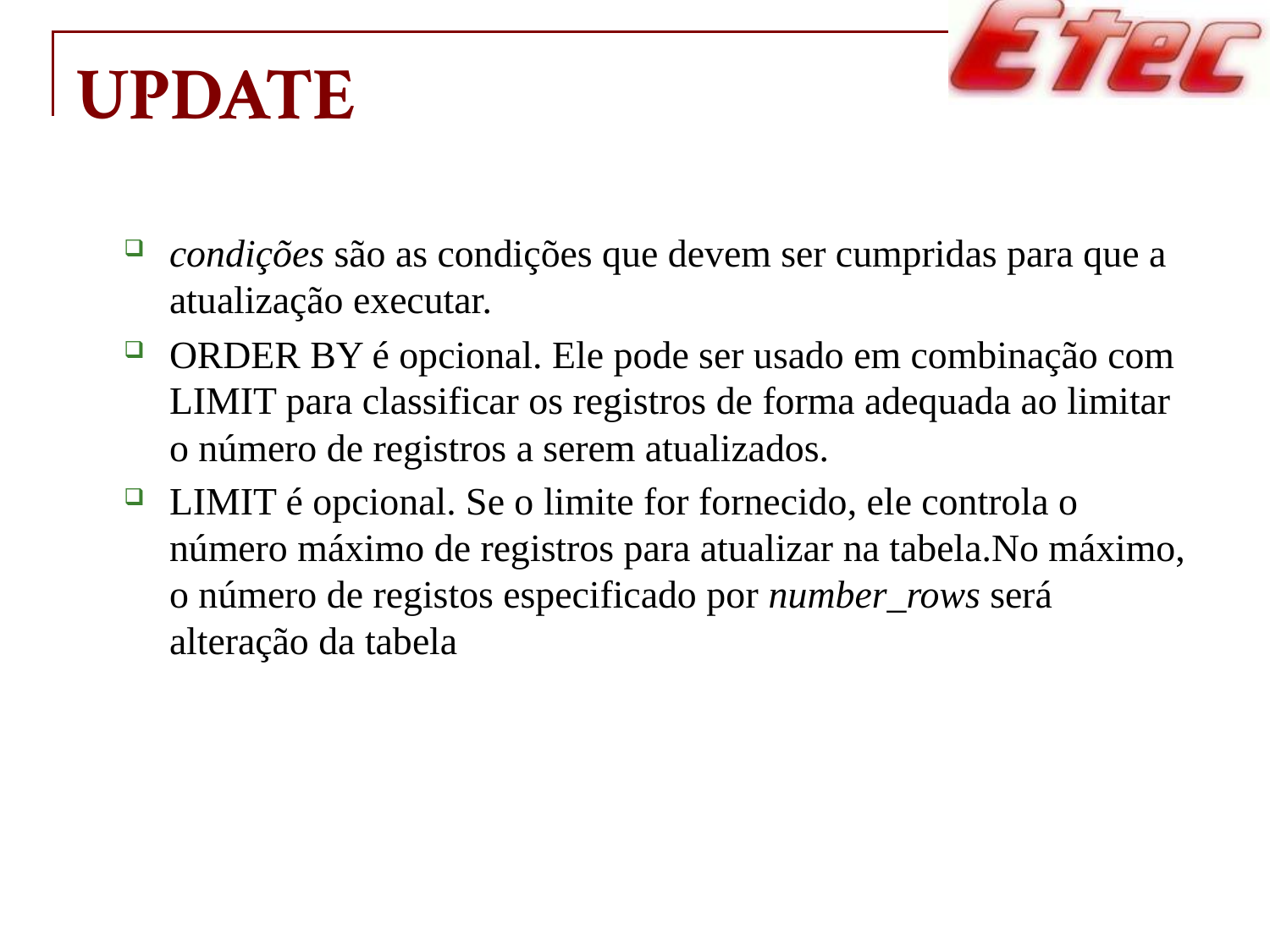

# UPDATE
condições são as condições que devem ser cumpridas para que a atualização executar.
ORDER BY é opcional. Ele pode ser usado em combinação com LIMIT para classificar os registros de forma adequada ao limitar o número de registros a serem atualizados.
LIMIT é opcional. Se o limite for fornecido, ele controla o número máximo de registros para atualizar na tabela.No máximo, o número de registos especificado por number_rows será alteração da tabela